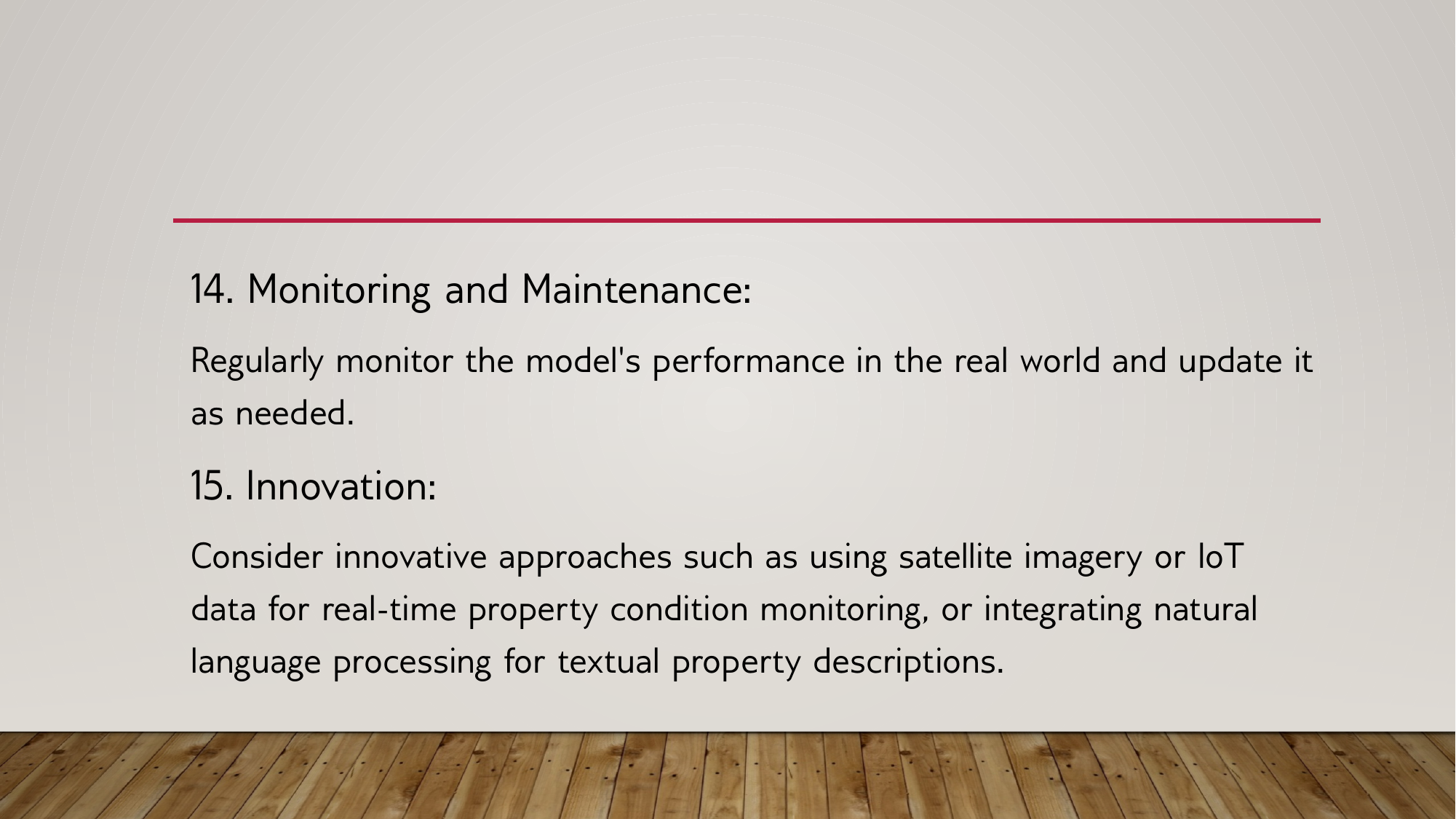

14. Monitoring and Maintenance:
Regularly monitor the model's performance in the real world and update it as needed.
15. Innovation:
Consider innovative approaches such as using satellite imagery or IoT data for real-time property condition monitoring, or integrating natural language processing for textual property descriptions.